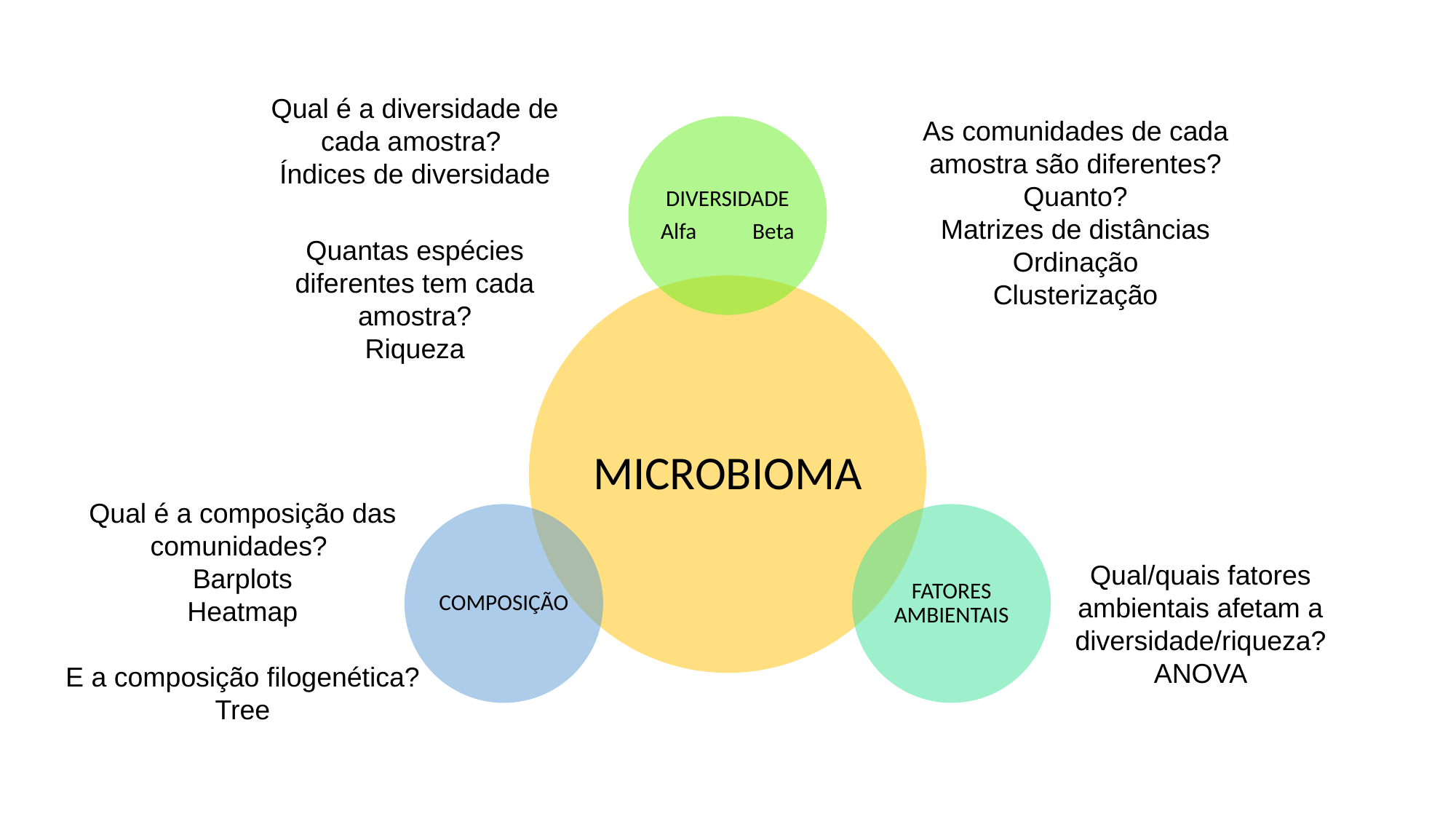

MICROBIOMA
DIVERSIDADE
Alfa           Beta
FATORES AMBIENTAIS
COMPOSIÇÃO
Qual é a diversidade de cada amostra?
Índices de diversidade
As comunidades de cada amostra são diferentes? Quanto?
Matrizes de distâncias
Ordinação
Clusterização
Quantas espécies diferentes tem cada amostra?
Riqueza
Qual é a composição das comunidades?
Barplots
Heatmap

E a composição filogenética?
Tree
Qual/quais fatores ambientais afetam a diversidade/riqueza?
ANOVA